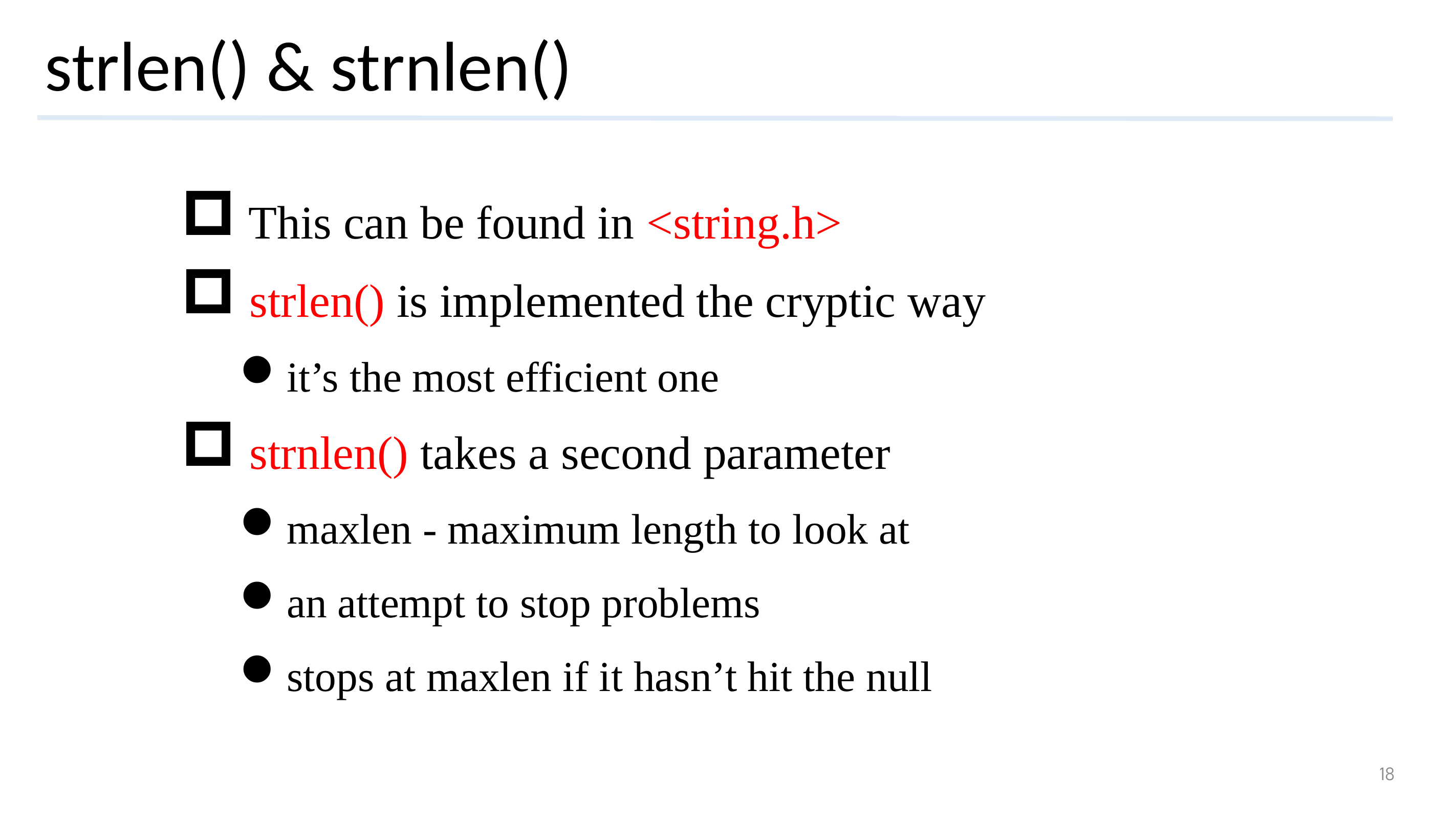

# strlen() & strnlen()
 This can be found in <string.h>
 strlen() is implemented the cryptic way
it’s the most efficient one
 strnlen() takes a second parameter
maxlen - maximum length to look at
an attempt to stop problems
stops at maxlen if it hasn’t hit the null
18